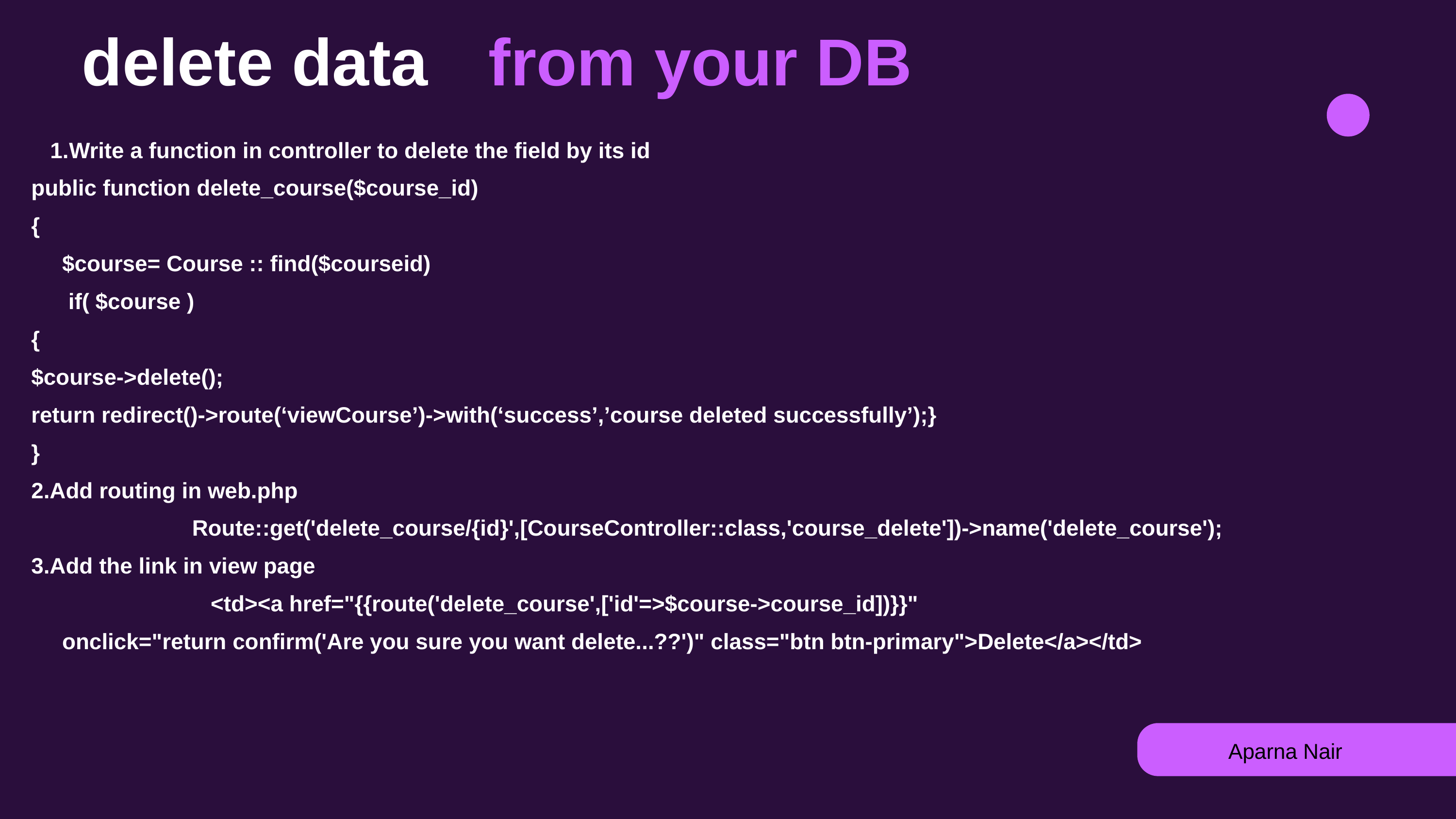

delete data
from your DB

Write a function in controller to delete the field by its id
public function delete_course($course_id)
{
     $course= Course :: find($courseid)
      if( $course )
{
$course->delete();
return redirect()->route(‘viewCourse’)->with(‘success’,’course deleted successfully’);}
}
2.Add routing in web.php
                          Route::get('delete_course/{id}',[CourseController::class,'course_delete'])->name('delete_course');
3.Add the link in view page
                             <td><a href="{{route('delete_course',['id'=>$course->course_id])}}"
     onclick="return confirm('Are you sure you want delete...??')" class="btn btn-primary">Delete</a></td>

Aparna Nair